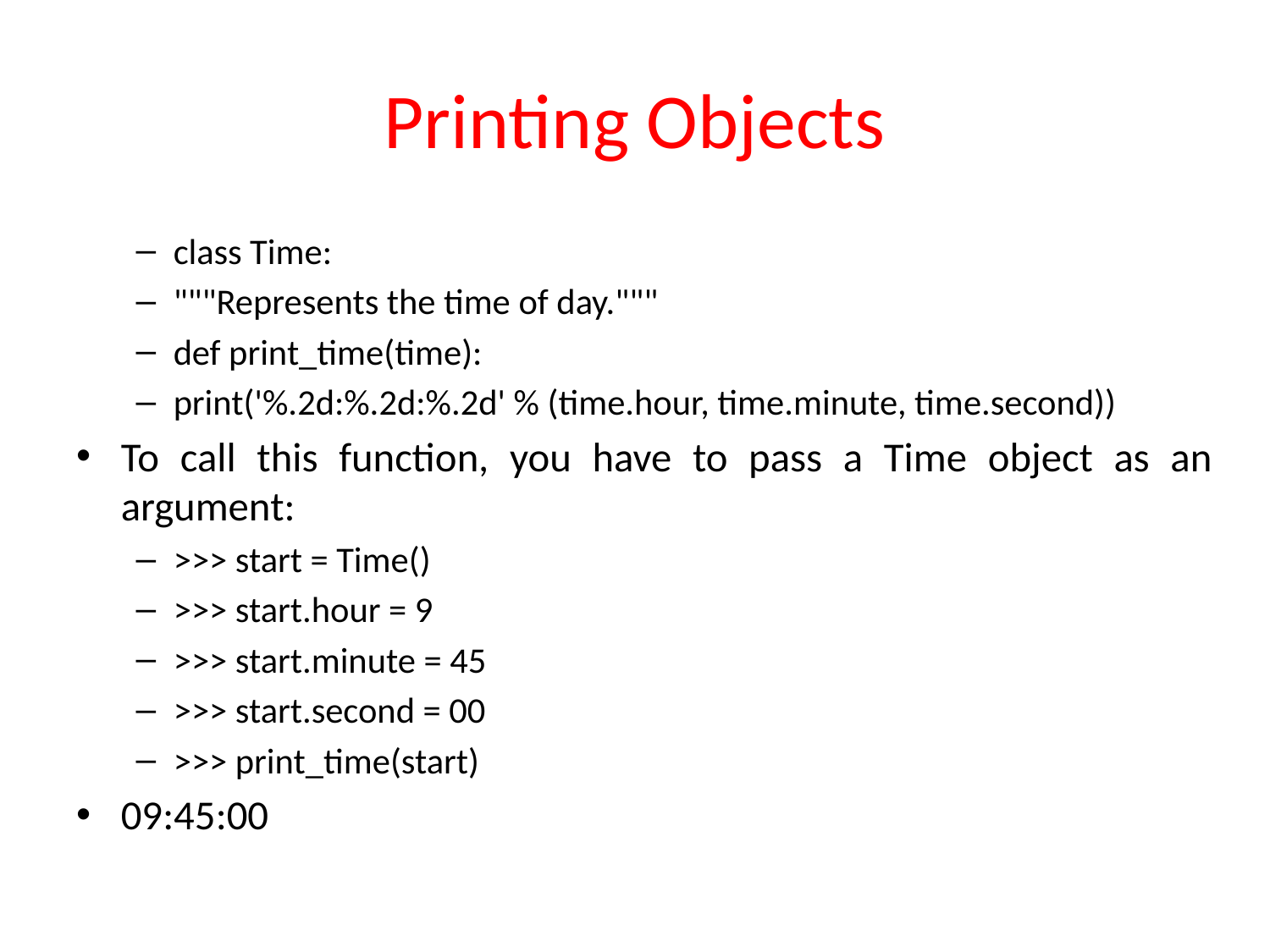

# Printing Objects
class Time:
"""Represents the time of day."""
def print_time(time):
print('%.2d:%.2d:%.2d' % (time.hour, time.minute, time.second))
To call this function, you have to pass a Time object as an argument:
>>> start = Time()
>>> start.hour = 9
>>> start.minute = 45
>>> start.second = 00
>>> print_time(start)
09:45:00